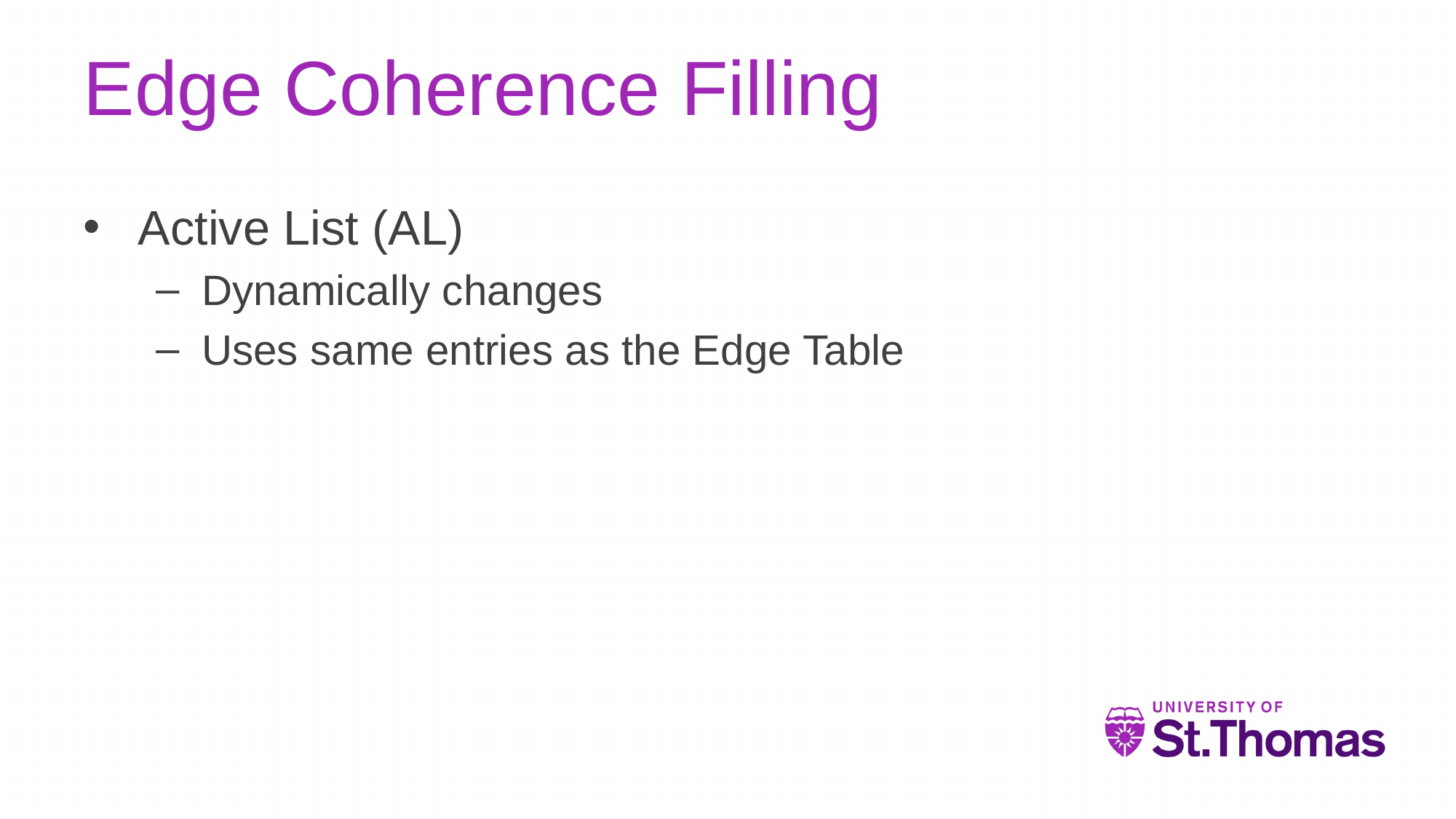

# Edge Coherence Filling
Active List (AL)
Dynamically changes
Uses same entries as the Edge Table